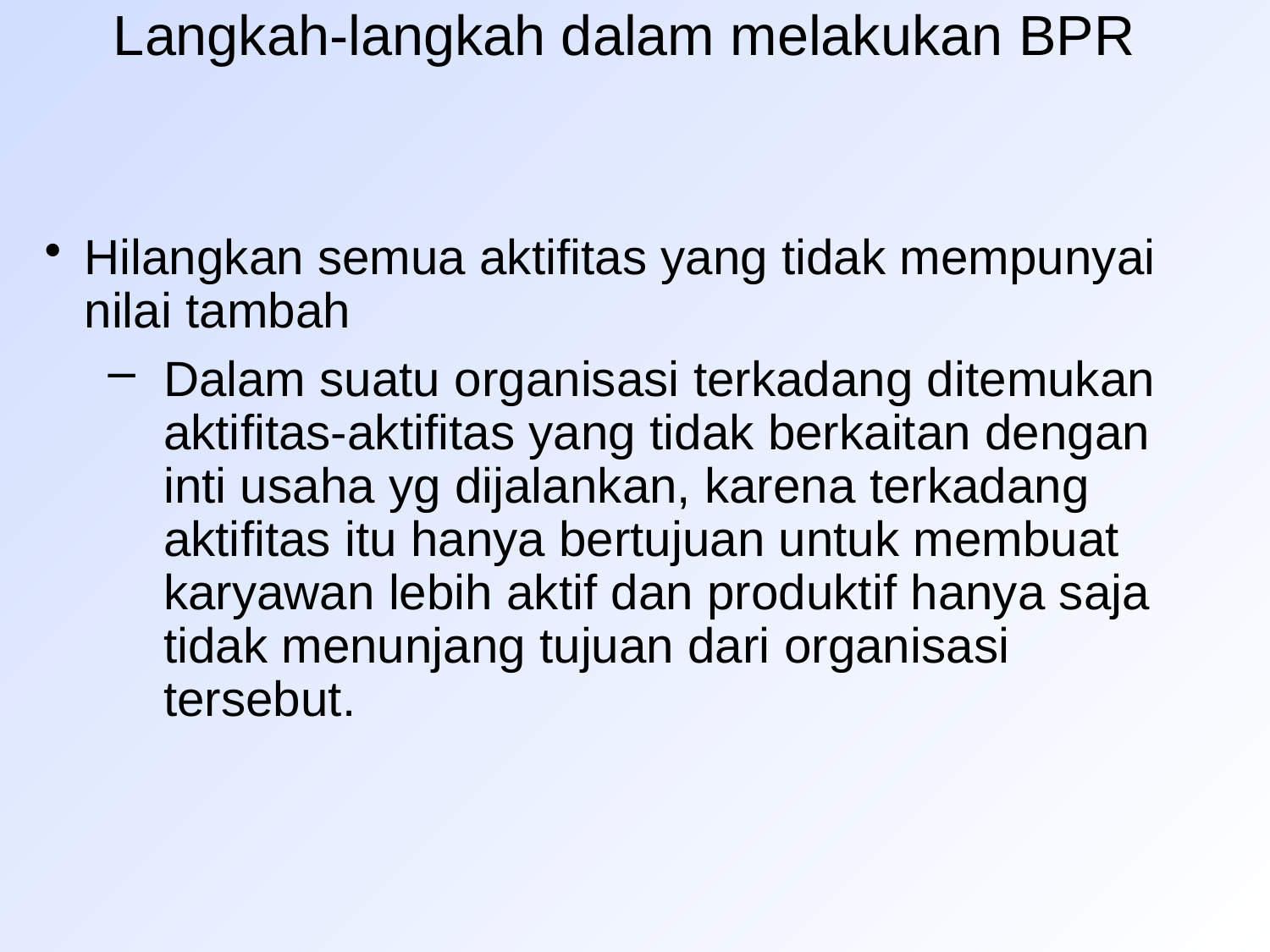

# Langkah-langkah dalam melakukan BPR
Hilangkan semua aktifitas yang tidak mempunyai nilai tambah
Dalam suatu organisasi terkadang ditemukan aktifitas-aktifitas yang tidak berkaitan dengan inti usaha yg dijalankan, karena terkadang aktifitas itu hanya bertujuan untuk membuat karyawan lebih aktif dan produktif hanya saja tidak menunjang tujuan dari organisasi tersebut.